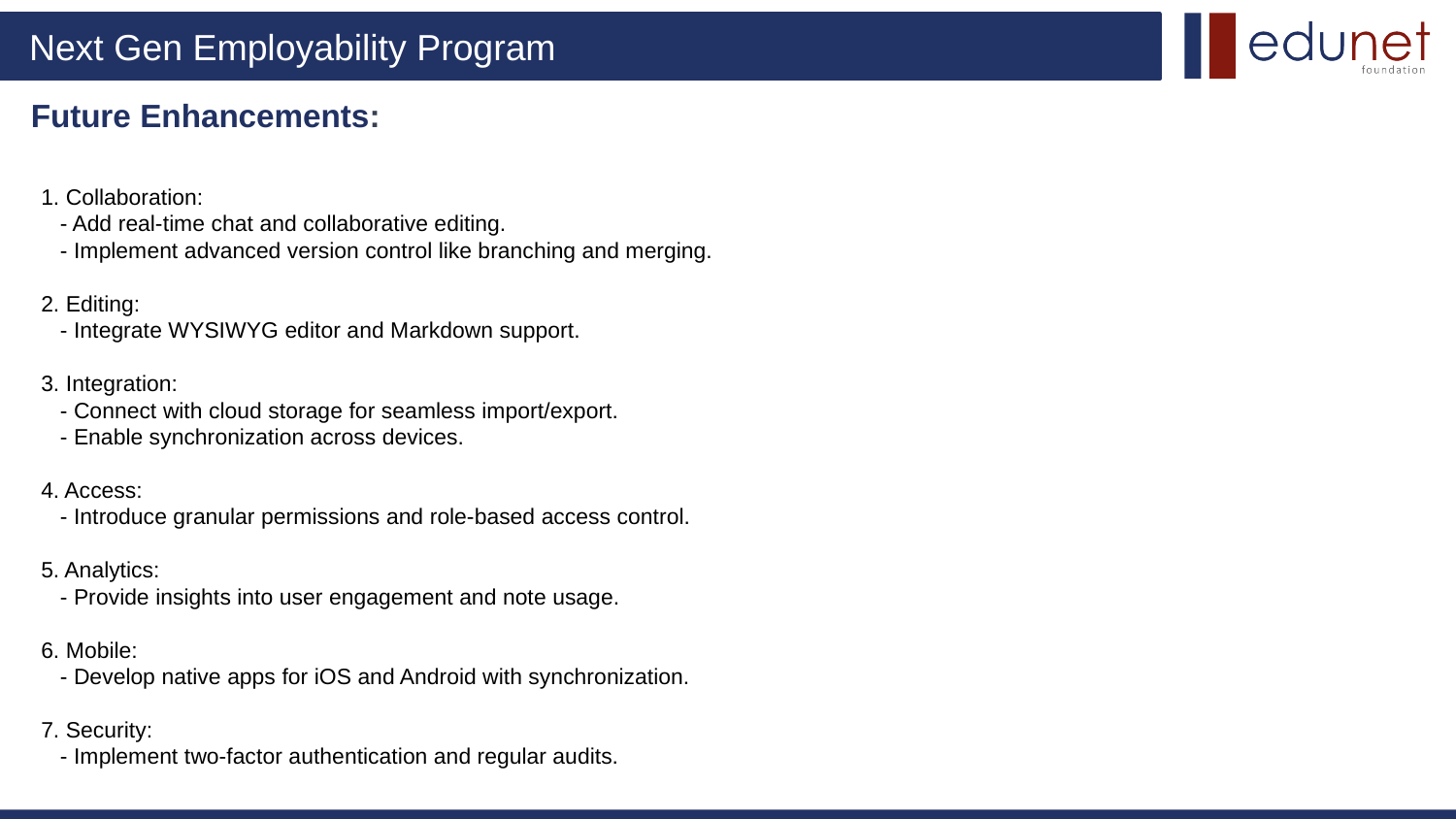

# Future Enhancements:
1. Collaboration:
   - Add real-time chat and collaborative editing.
   - Implement advanced version control like branching and merging.

2. Editing:
   - Integrate WYSIWYG editor and Markdown support.

3. Integration:
   - Connect with cloud storage for seamless import/export.
   - Enable synchronization across devices.

4. Access:
   - Introduce granular permissions and role-based access control.

5. Analytics:
   - Provide insights into user engagement and note usage.

6. Mobile:
   - Develop native apps for iOS and Android with synchronization.

7. Security:
   - Implement two-factor authentication and regular audits.